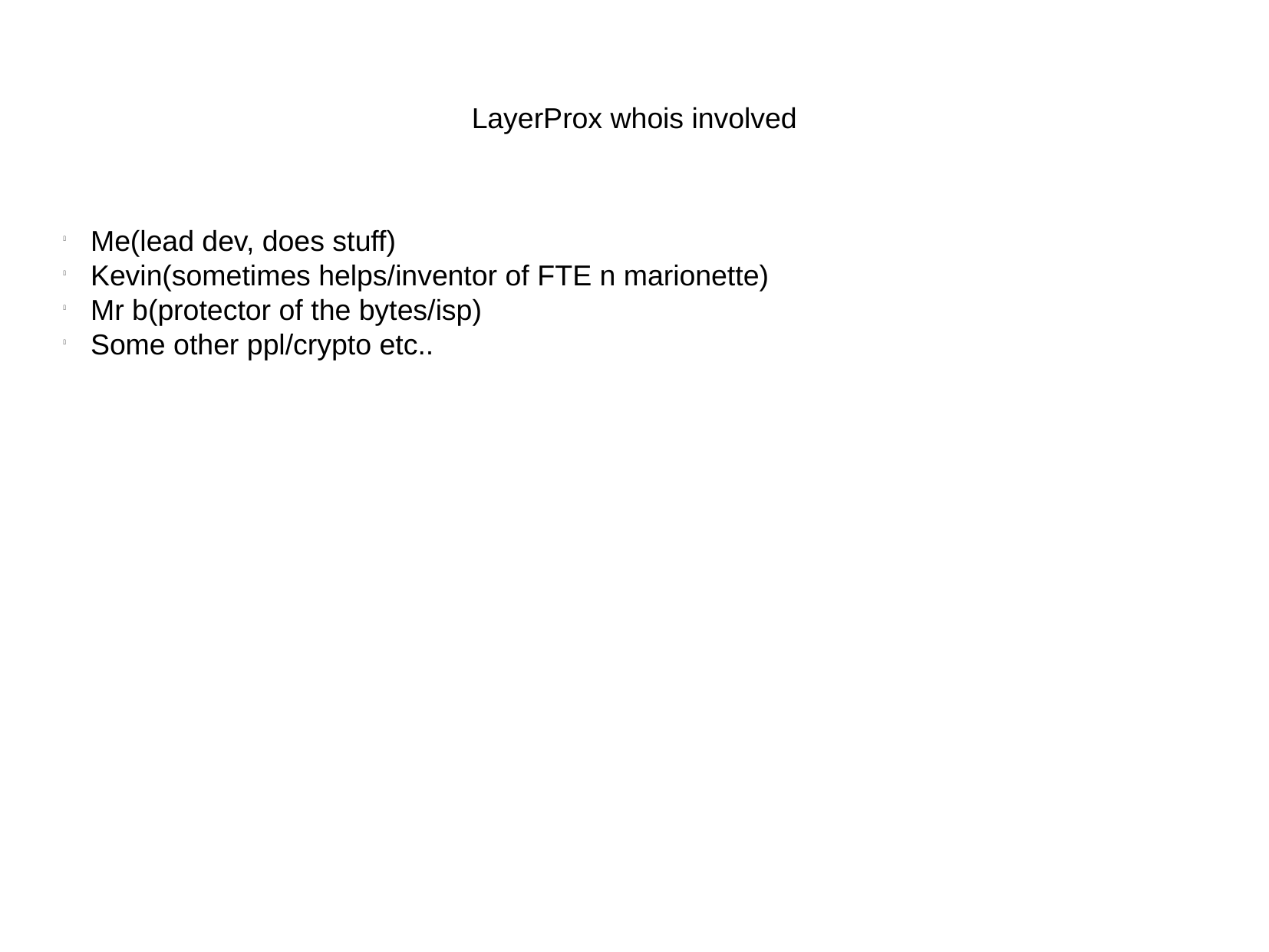

LayerProx whois involved
Me(lead dev, does stuff)
Kevin(sometimes helps/inventor of FTE n marionette)
Mr b(protector of the bytes/isp)
Some other ppl/crypto etc..